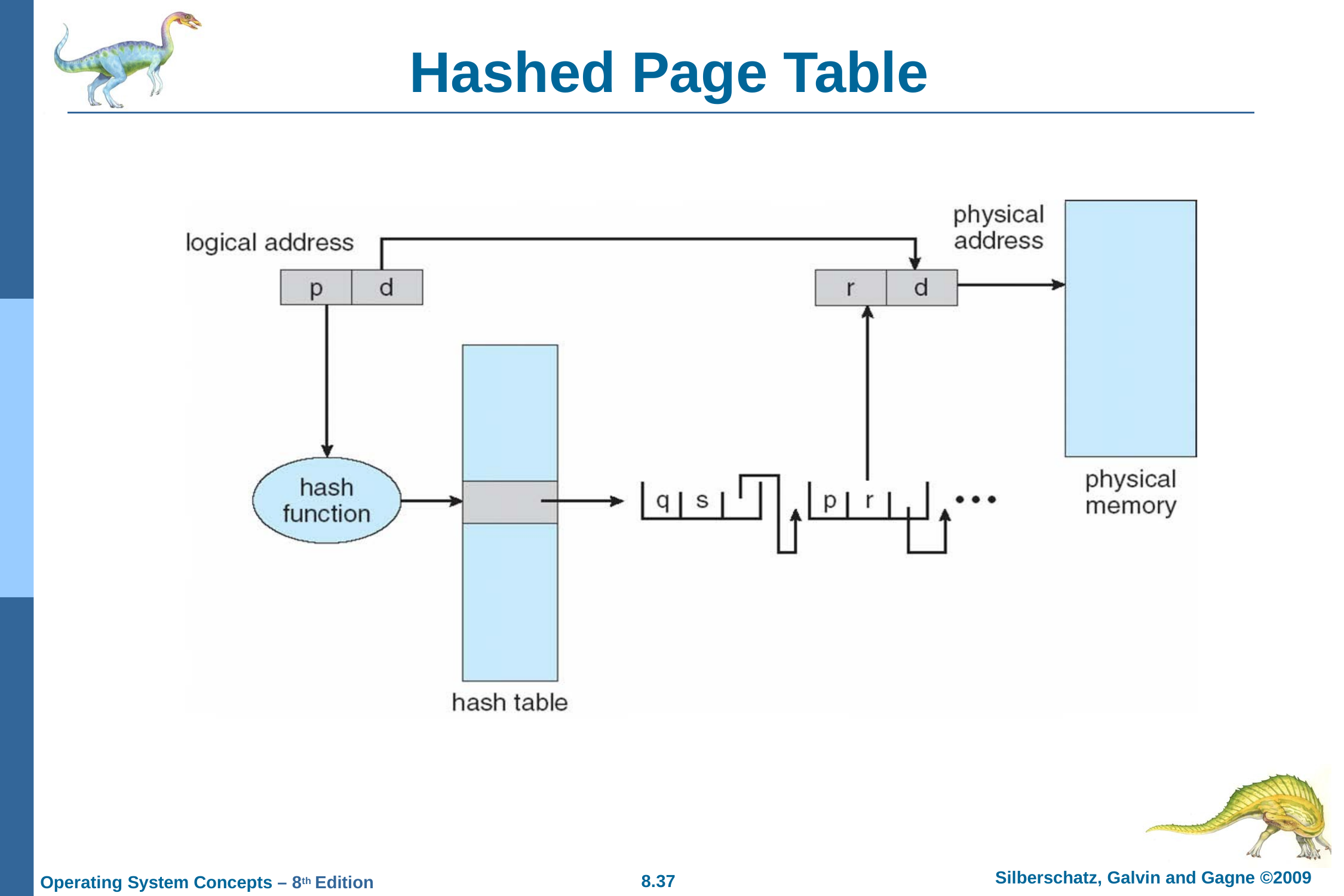

# Hashed Page Table

Silberschatz, Galvin and Gagne ©2009
8.37
Operating System Concepts – 8th Edition